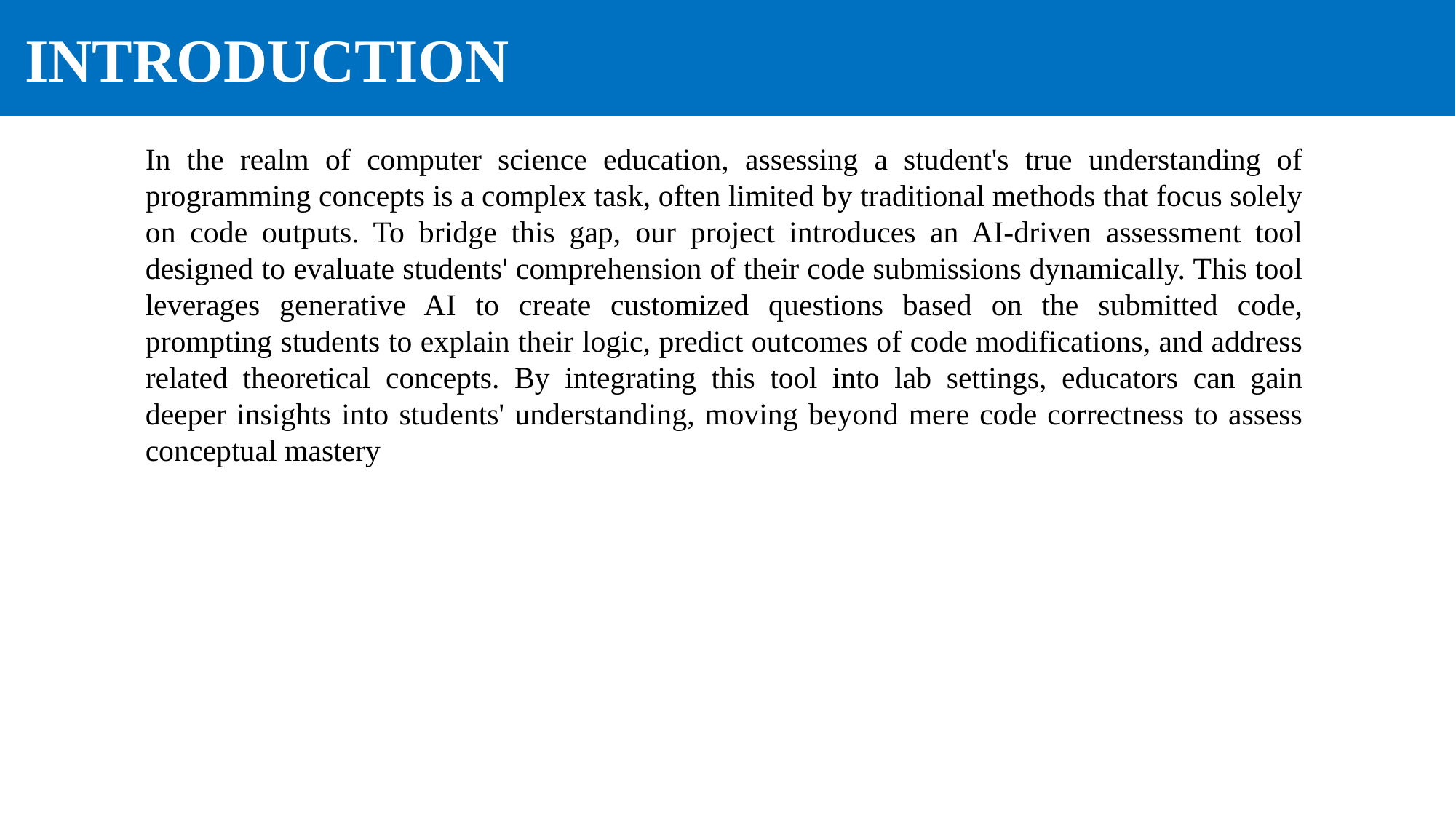

INTRODUCTION
In the realm of computer science education, assessing a student's true understanding of programming concepts is a complex task, often limited by traditional methods that focus solely on code outputs. To bridge this gap, our project introduces an AI-driven assessment tool designed to evaluate students' comprehension of their code submissions dynamically. This tool leverages generative AI to create customized questions based on the submitted code, prompting students to explain their logic, predict outcomes of code modifications, and address related theoretical concepts. By integrating this tool into lab settings, educators can gain deeper insights into students' understanding, moving beyond mere code correctness to assess conceptual mastery